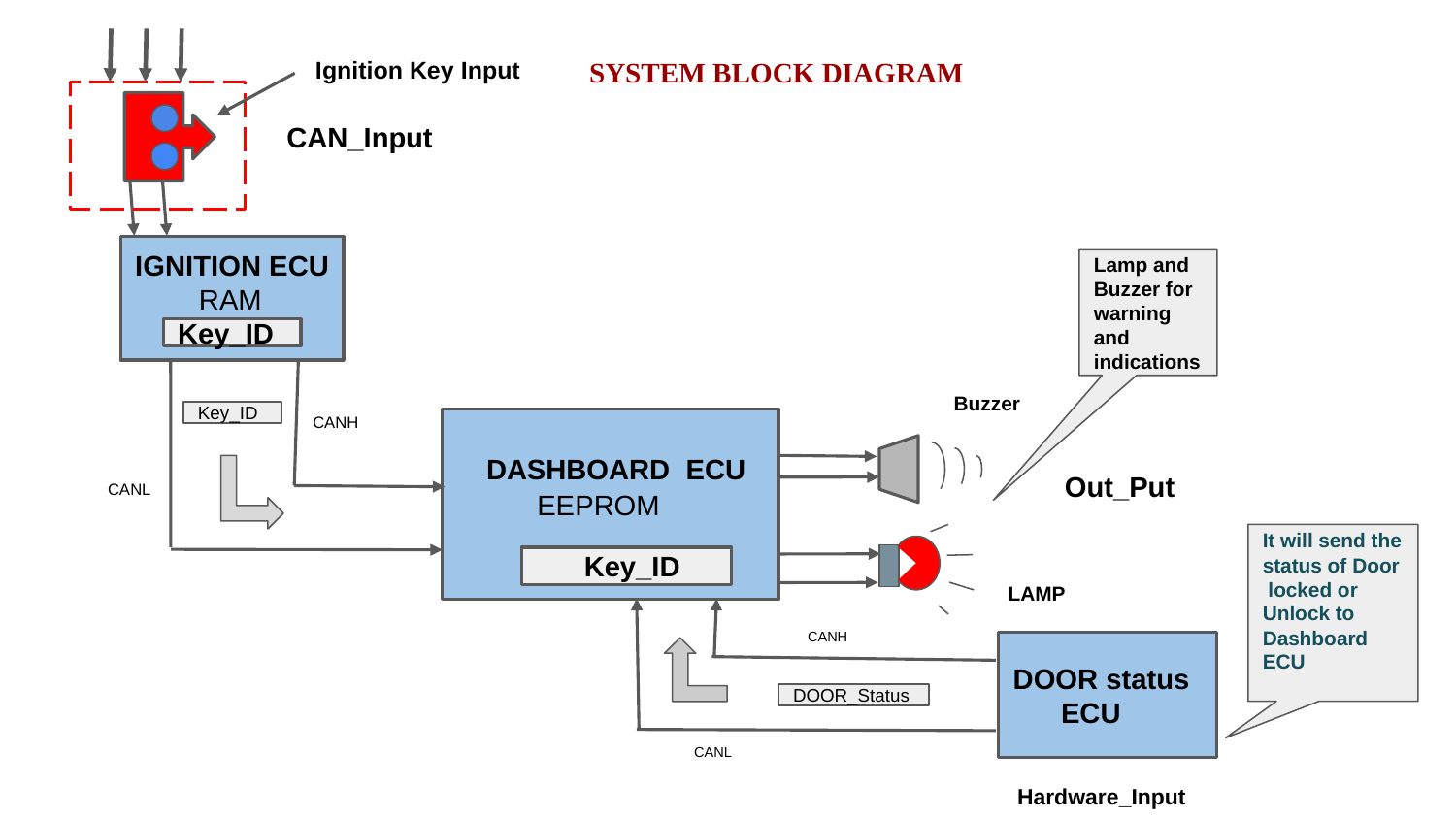

Ignition Key Input
SYSTEM BLOCK DIAGRAM

CAN_Input

IGNITION ECU
        RAM

Lamp and Buzzer for warning and indications
Key_ID
Buzzer
Key_ID
CANH
   DASHBOARD  ECU
          EEPROM

Out_Put

CANL

It will send the status of Door  locked or Unlock to Dashboard ECU

      Key_ID
LAMP
CANH
DOOR status
      ECU

DOOR_Status
CANL
Hardware_Input